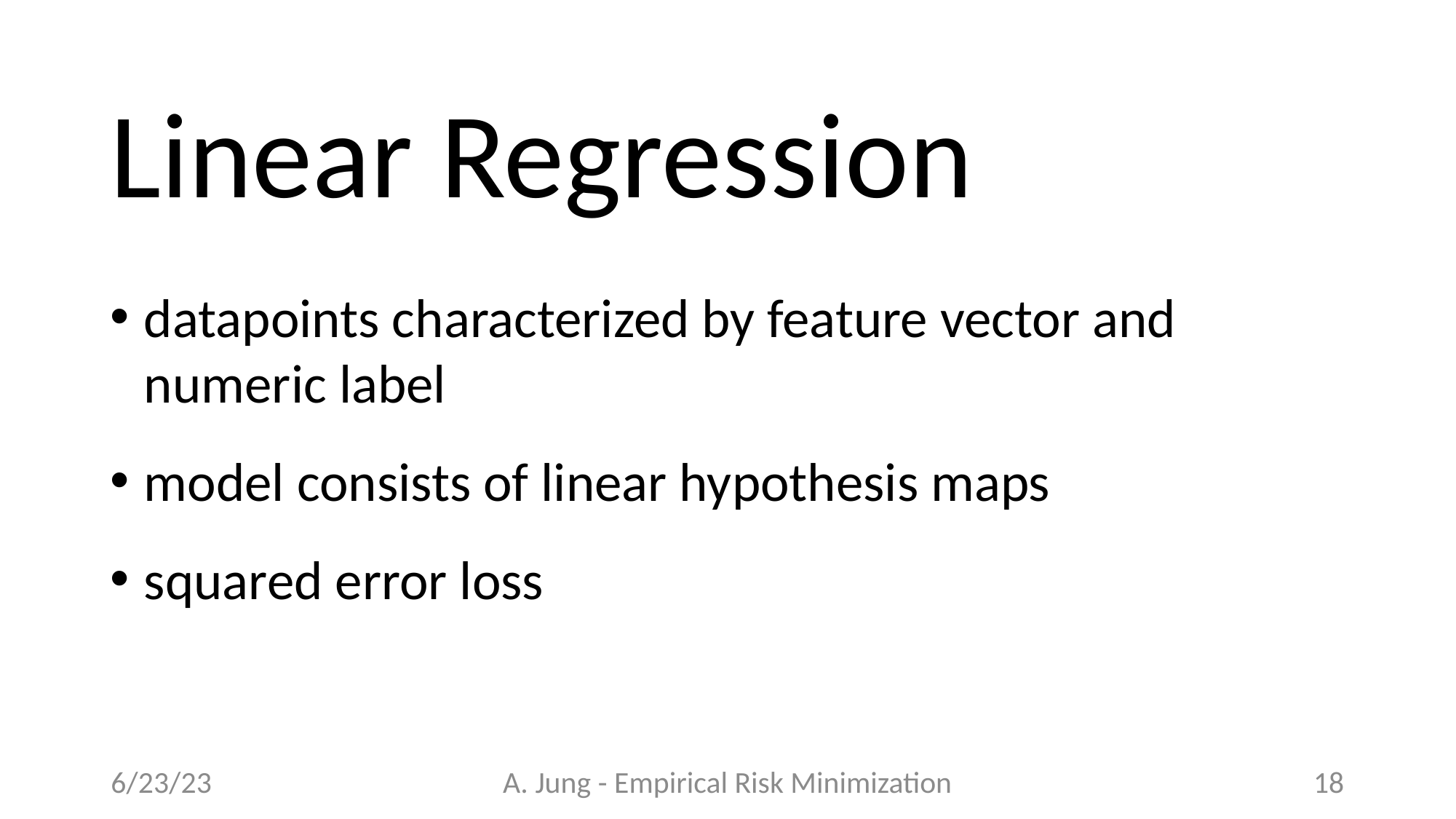

# Linear Regression
datapoints characterized by feature vector and numeric label
model consists of linear hypothesis maps
squared error loss
6/23/23
A. Jung - Empirical Risk Minimization
18